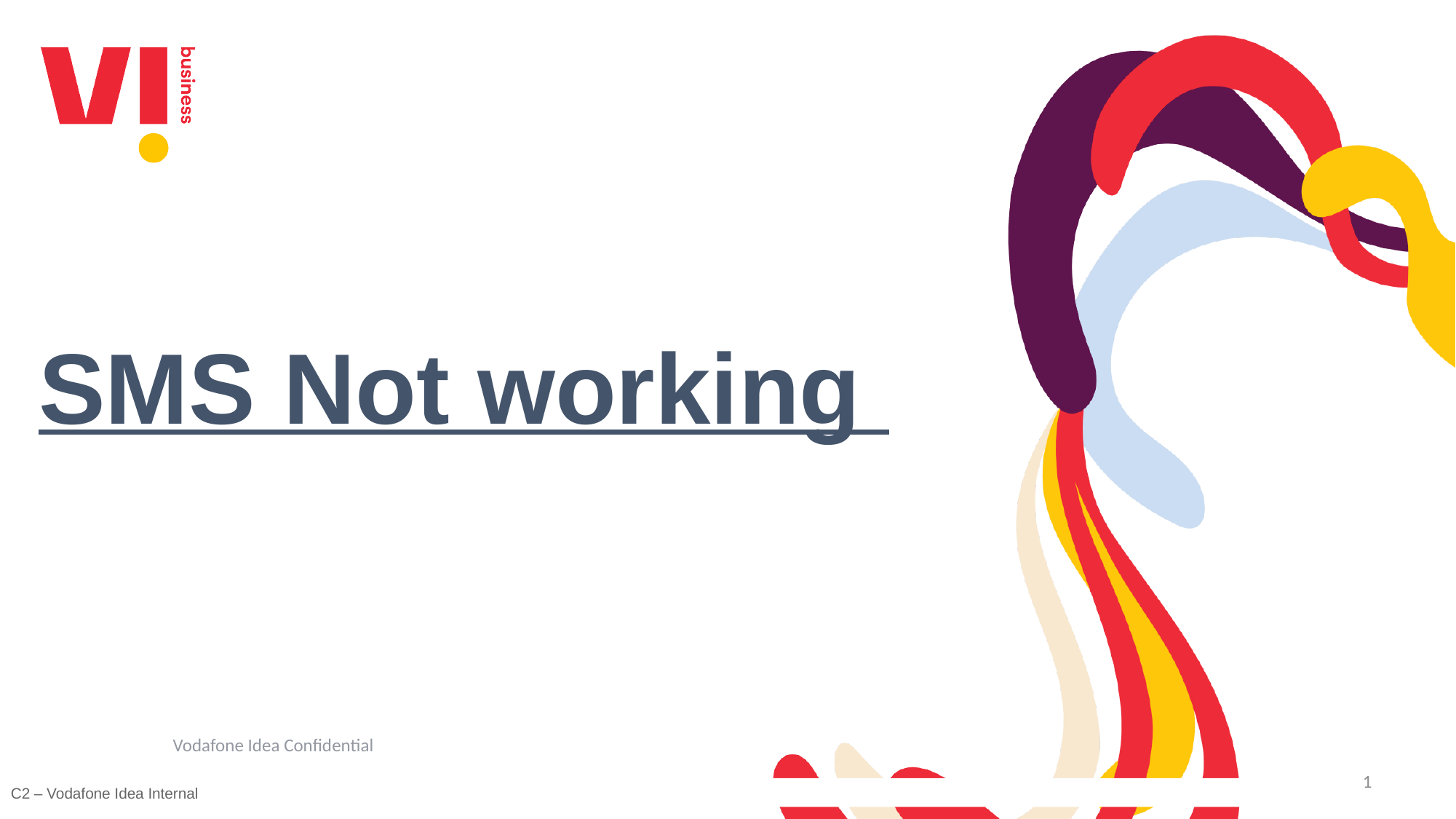

# SMS Not working
Vodafone Idea Confidential
1